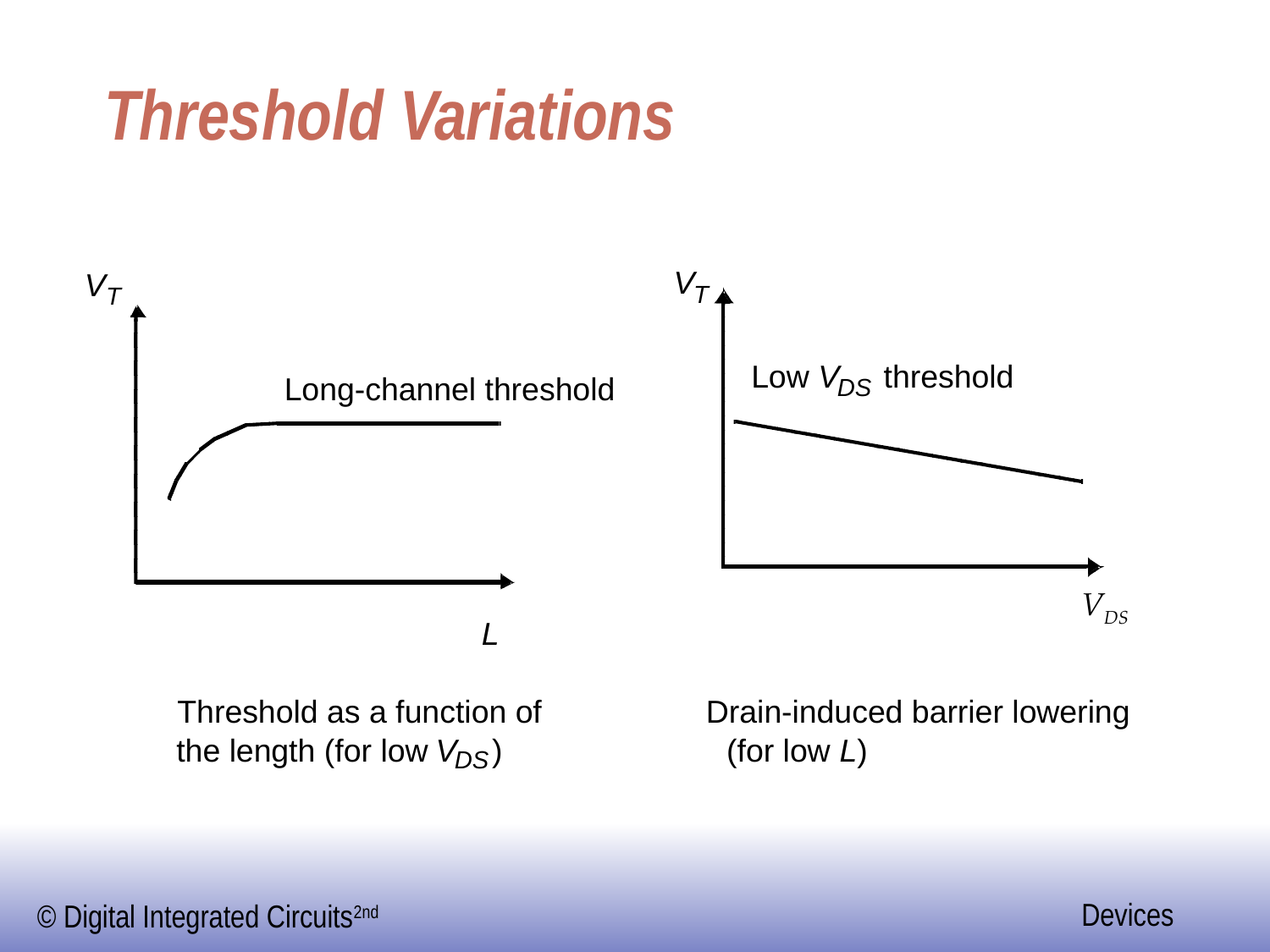

# Threshold Variations
V
T
V
T

Low
V

threshold
Long-channel threshold
DS

VDS

L
Threshold as a function of
Drain-induced barrier lowering
the length (for low
V
)
(for low
L
)
DS